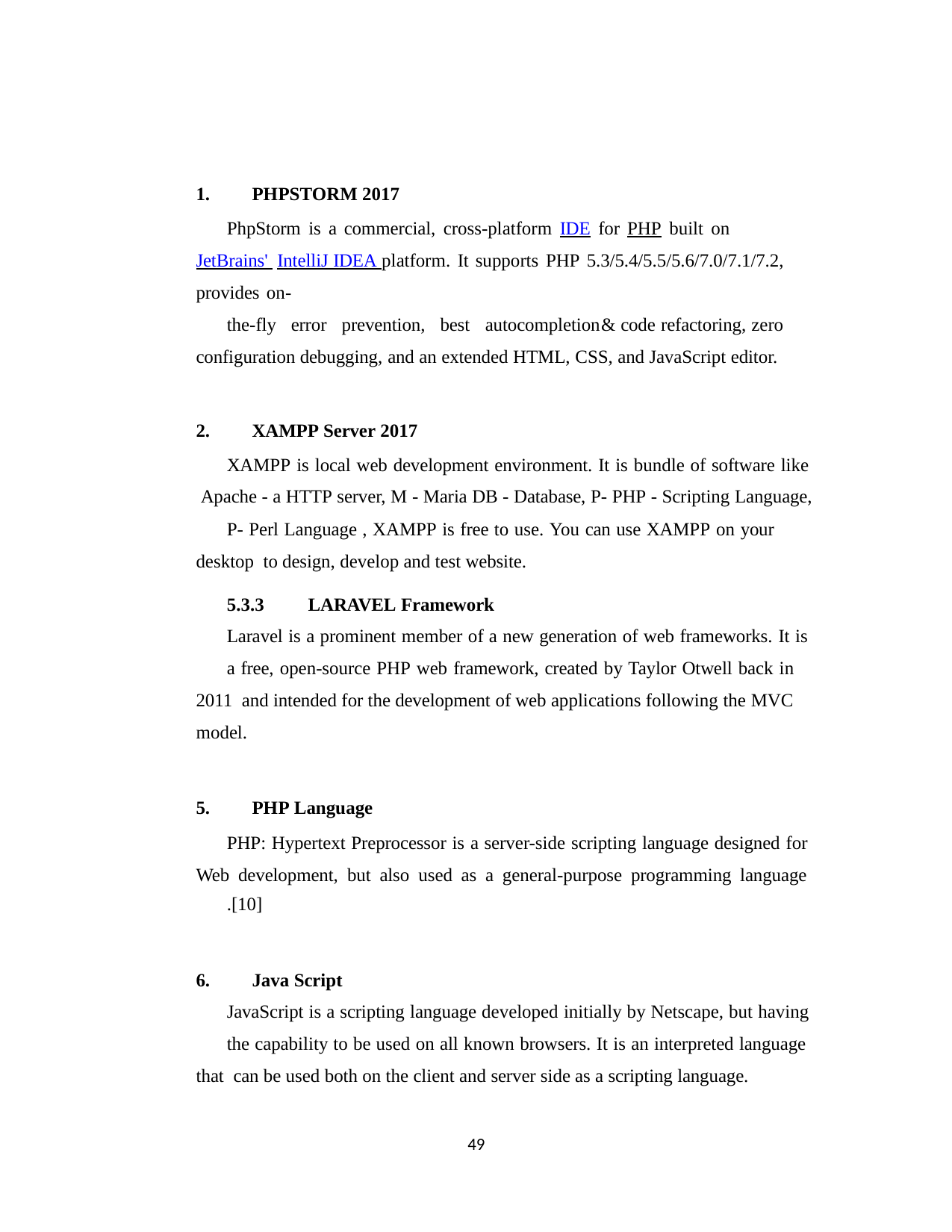

PHPSTORM 2017
PhpStorm is a commercial, cross-platform IDE for PHP built on JetBrains'  IntelliJ IDEA platform. It supports PHP 5.3/5.4/5.5/5.6/7.0/7.1/7.2, provides on-
the-fly   error prevention, best autocompletion	& code refactoring, zero  configuration debugging, and an extended HTML, CSS, and JavaScript editor.

XAMPP Server 2017
XAMPP is local web development environment. It is bundle of software like  Apache - a HTTP server, M - Maria DB - Database, P- PHP - Scripting Language,
P- Perl Language , XAMPP is free to use. You can use XAMPP on your desktop  to design, develop and test website.

5.3.3	LARAVEL Framework
Laravel is a prominent member of a new generation of web frameworks. It is
a free, open-source PHP web framework, created by Taylor Otwell back in 2011  and intended for the development of web applications following the MVC model.

PHP Language
PHP: Hypertext Preprocessor is a server-side scripting language designed for  Web development, but also used as a general-purpose programming language
.[10]

Java Script
JavaScript is a scripting language developed initially by Netscape, but having
the capability to be used on all known browsers. It is an interpreted language that  can be used both on the client and server side as a scripting language.
49